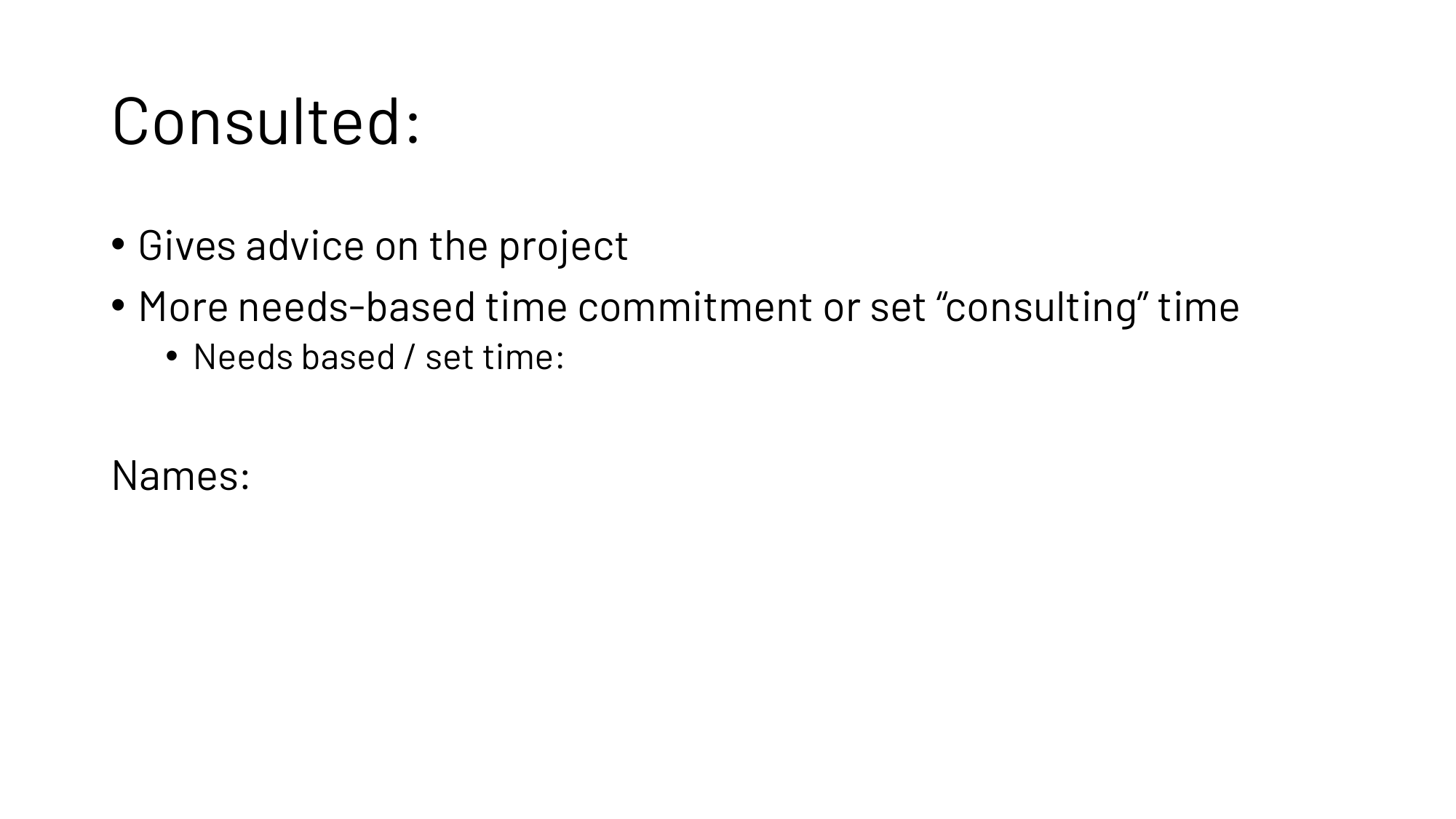

# Consulted:
Gives advice on the project
More needs-based time commitment or set “consulting” time
Needs based / set time:

Names: